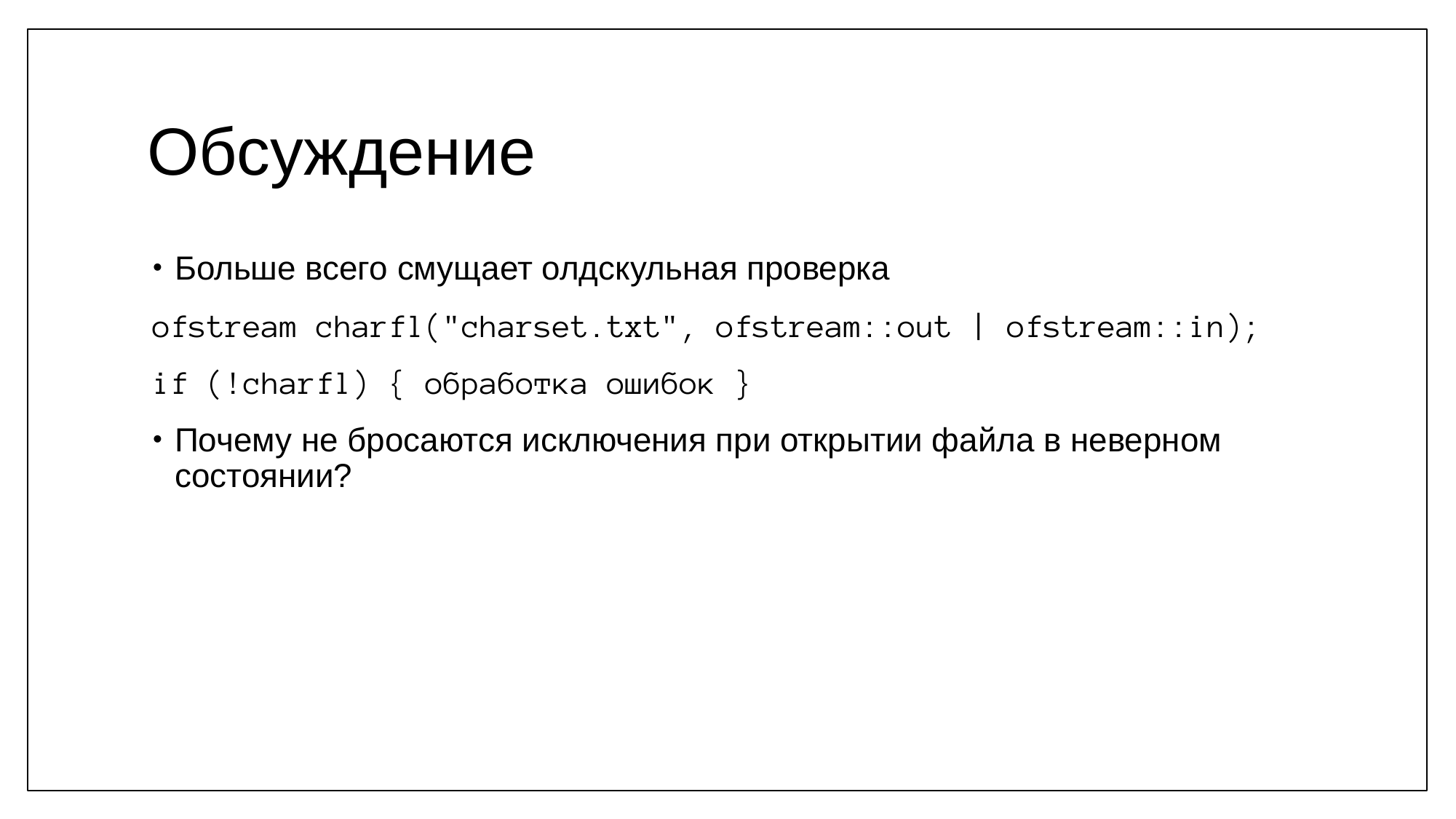

# Обсуждение
Больше всего смущает олдскульная проверка
ofstream charfl("charset.txt", ofstream::out | ofstream::in);
if (!charfl) { обработка ошибок }
Почему не бросаются исключения при открытии файла в неверном состоянии?